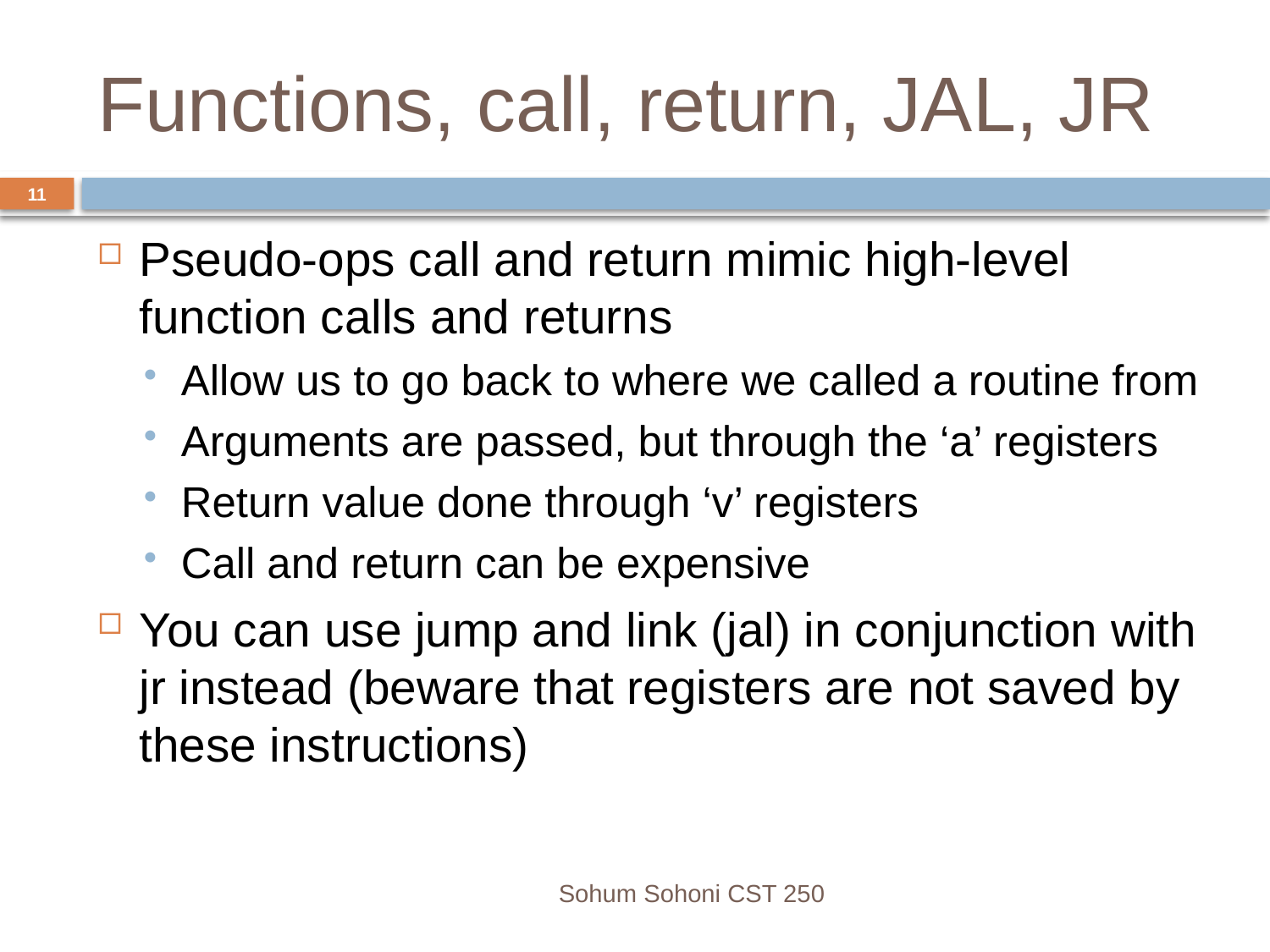

# Functions, call, return, JAL, JR
11
Pseudo-ops call and return mimic high-level function calls and returns
Allow us to go back to where we called a routine from
Arguments are passed, but through the ‘a’ registers
Return value done through ‘v’ registers
Call and return can be expensive
You can use jump and link (jal) in conjunction with jr instead (beware that registers are not saved by these instructions)
Sohum Sohoni CST 250